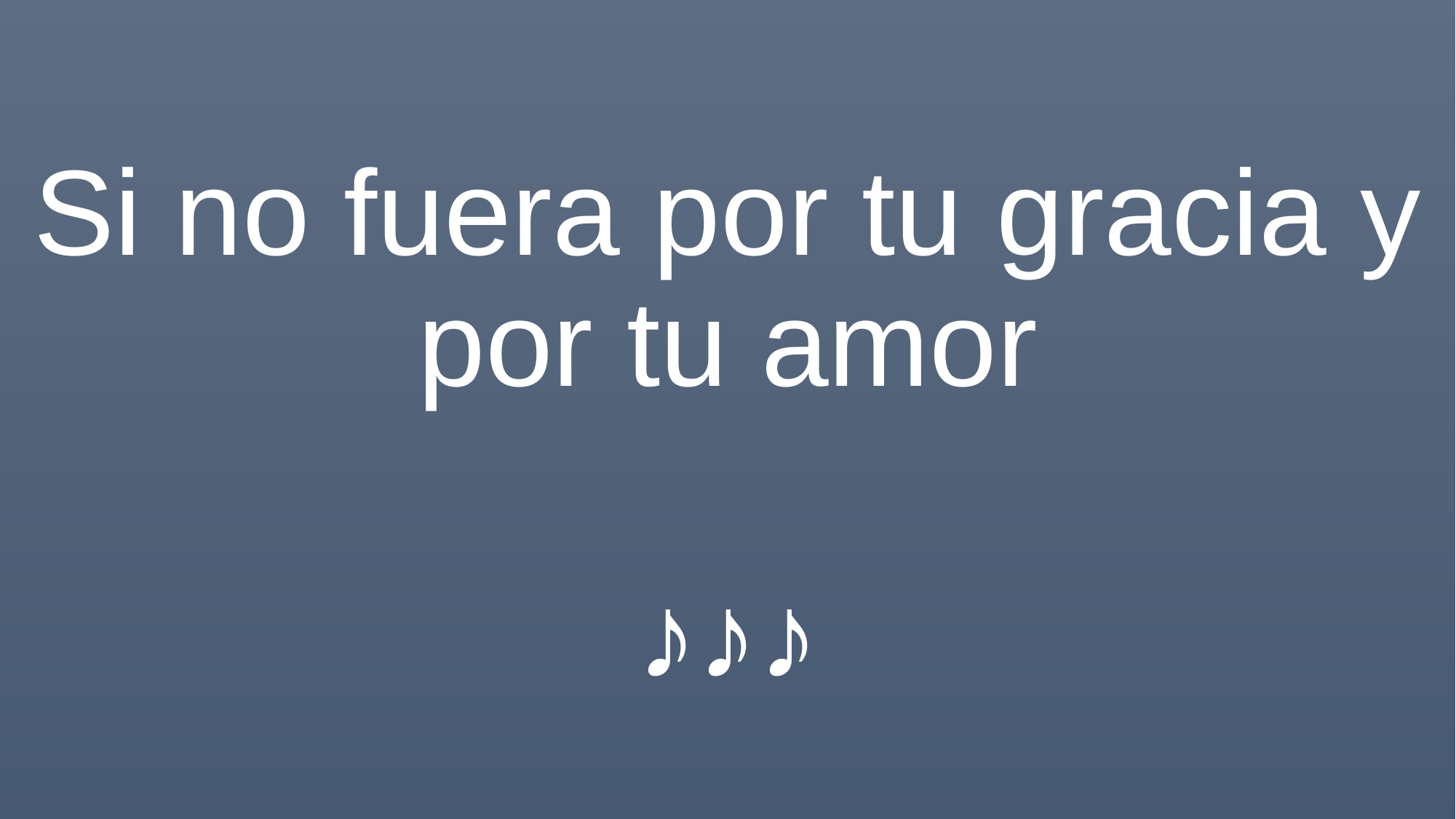

Si no fuera por tu gracia y por tu amor

♪♪♪